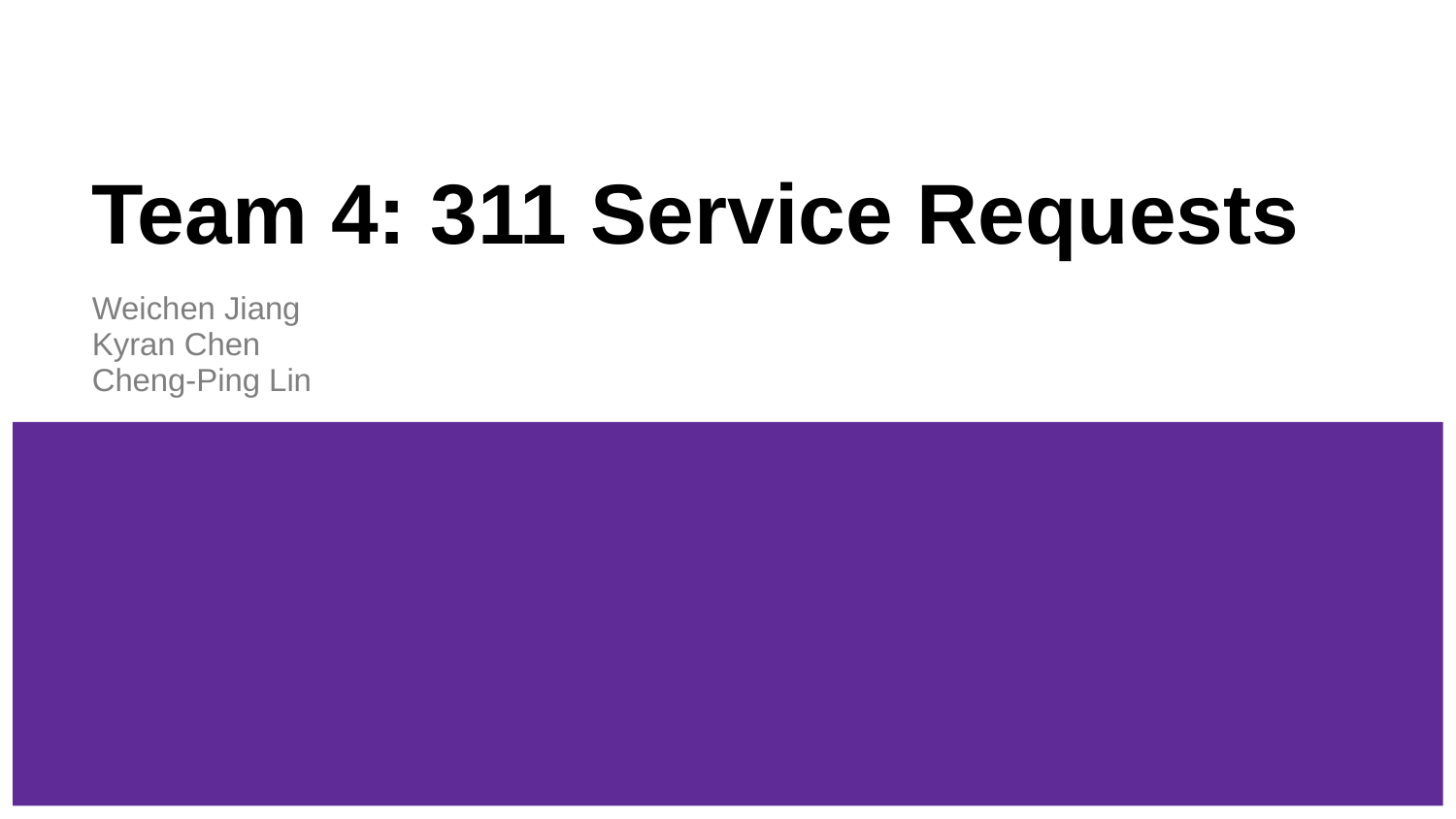

# Team 4: 311 Service Requests
Weichen Jiang
Kyran Chen
Cheng-Ping Lin